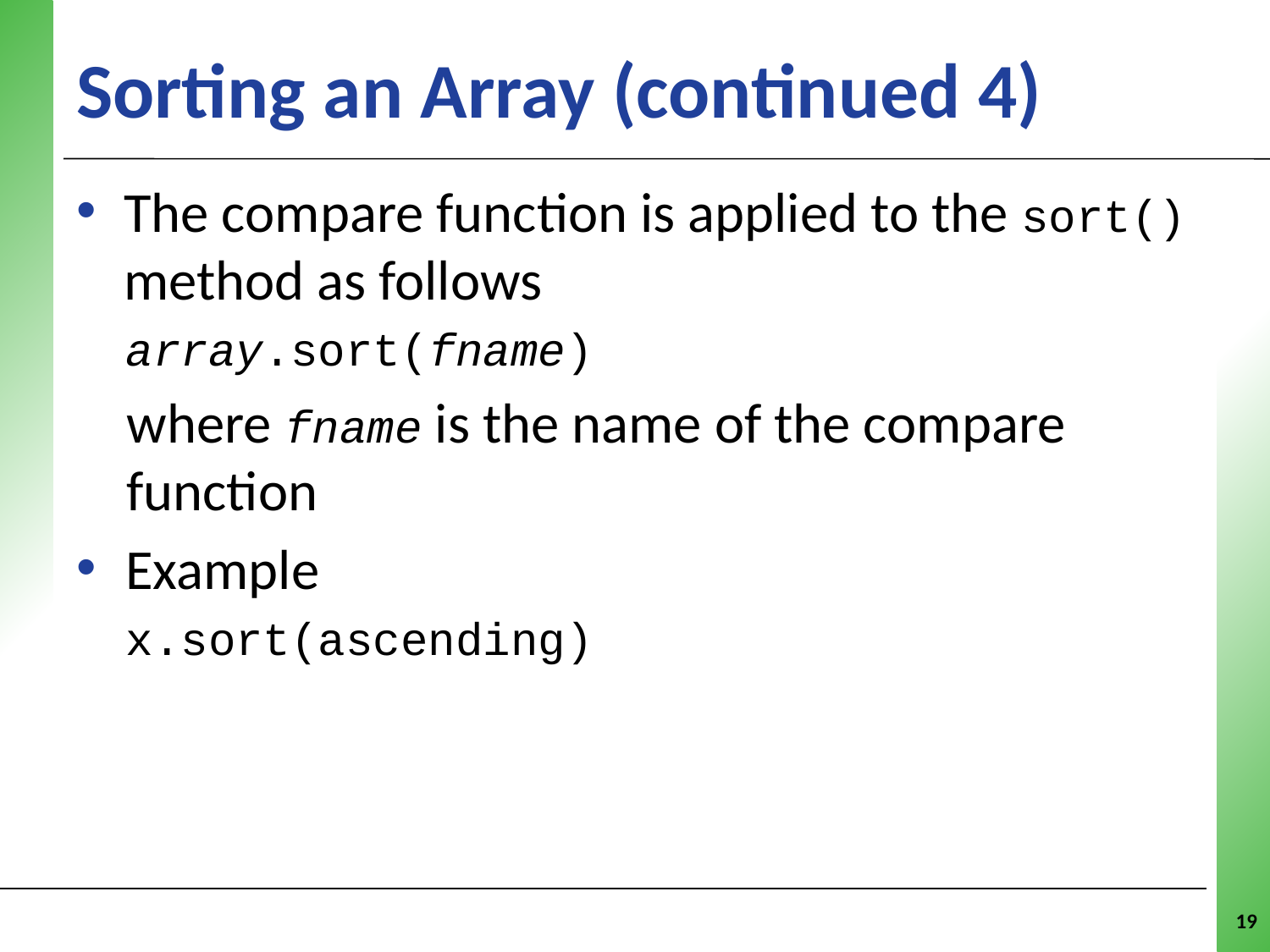

# Sorting an Array (continued 4)
The compare function is applied to the sort() method as follows
array.sort(fname)
where fname is the name of the compare function
Example
x.sort(ascending)

19